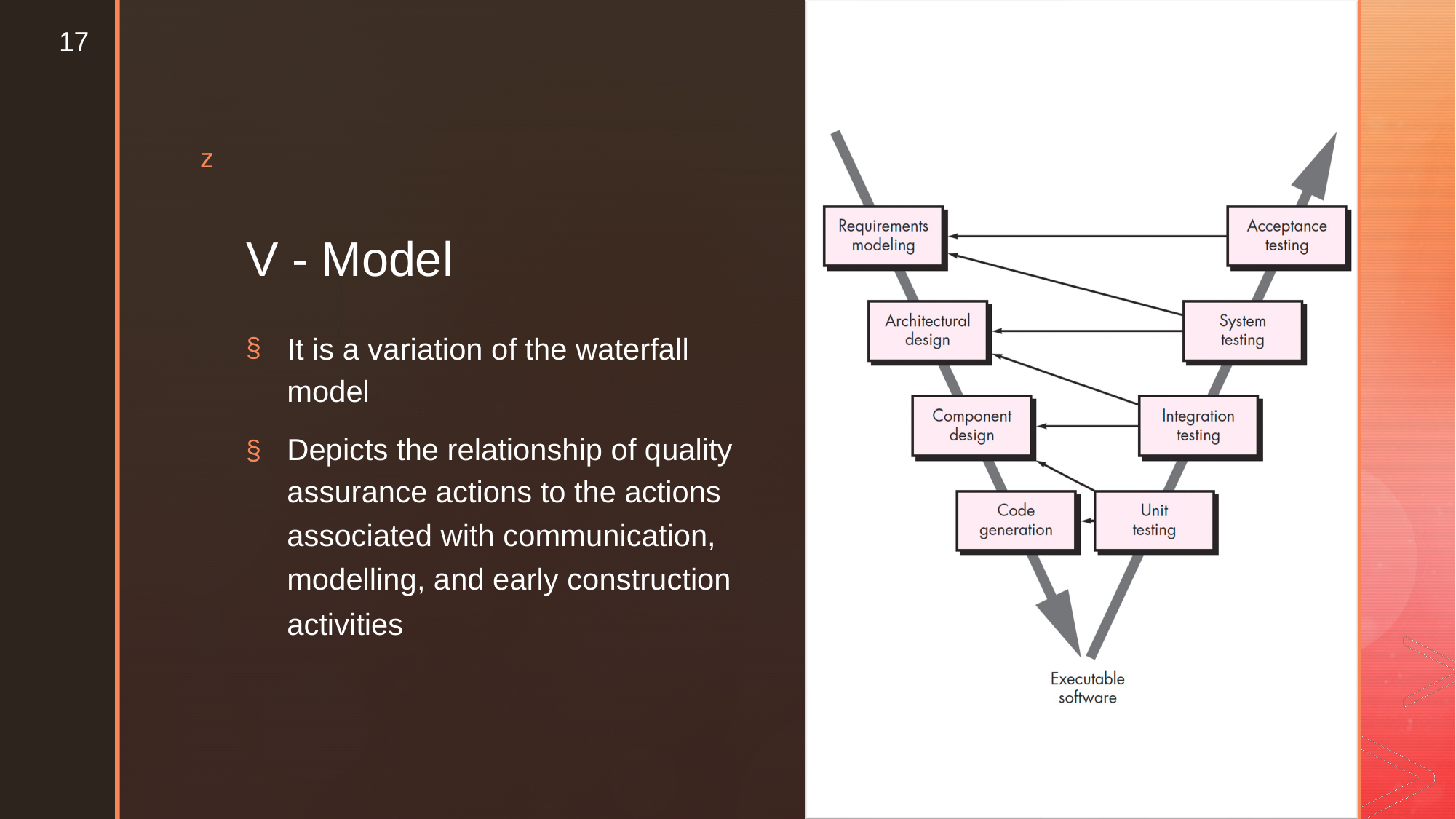

17
z
V
- Model
It is a variation of the waterfall model

§
Depicts the relationship of quality
assurance actions to the actions
associated with communication,
modelling, and early construction
activities
§